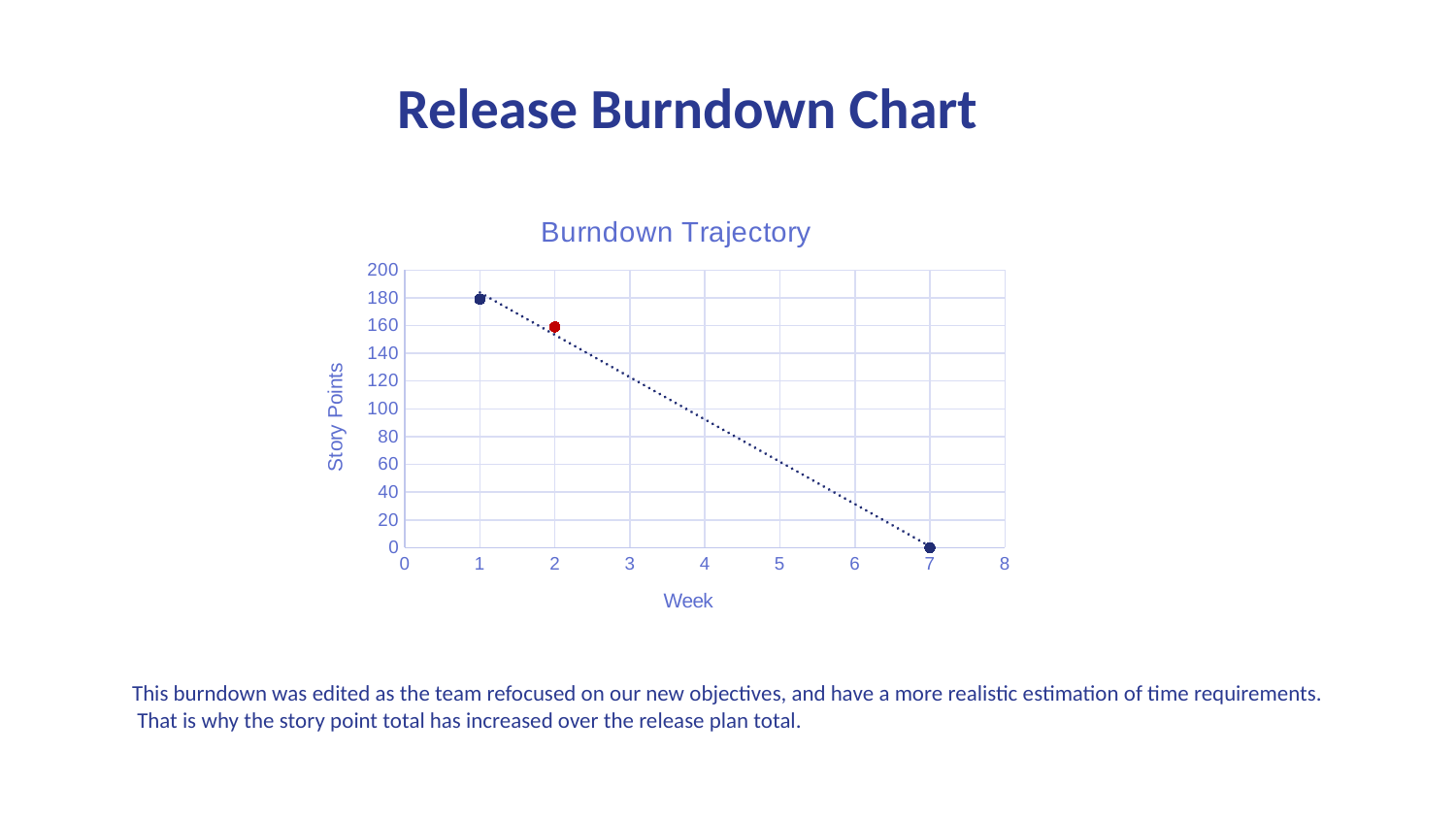

Release Burndown Chart

### Chart: Burndown Trajectory

| Category |  |
|---|---|
This burndown was edited as the team refocused on our new objectives, and have a more realistic estimation of time requirements.
 That is why the story point total has increased over the release plan total.